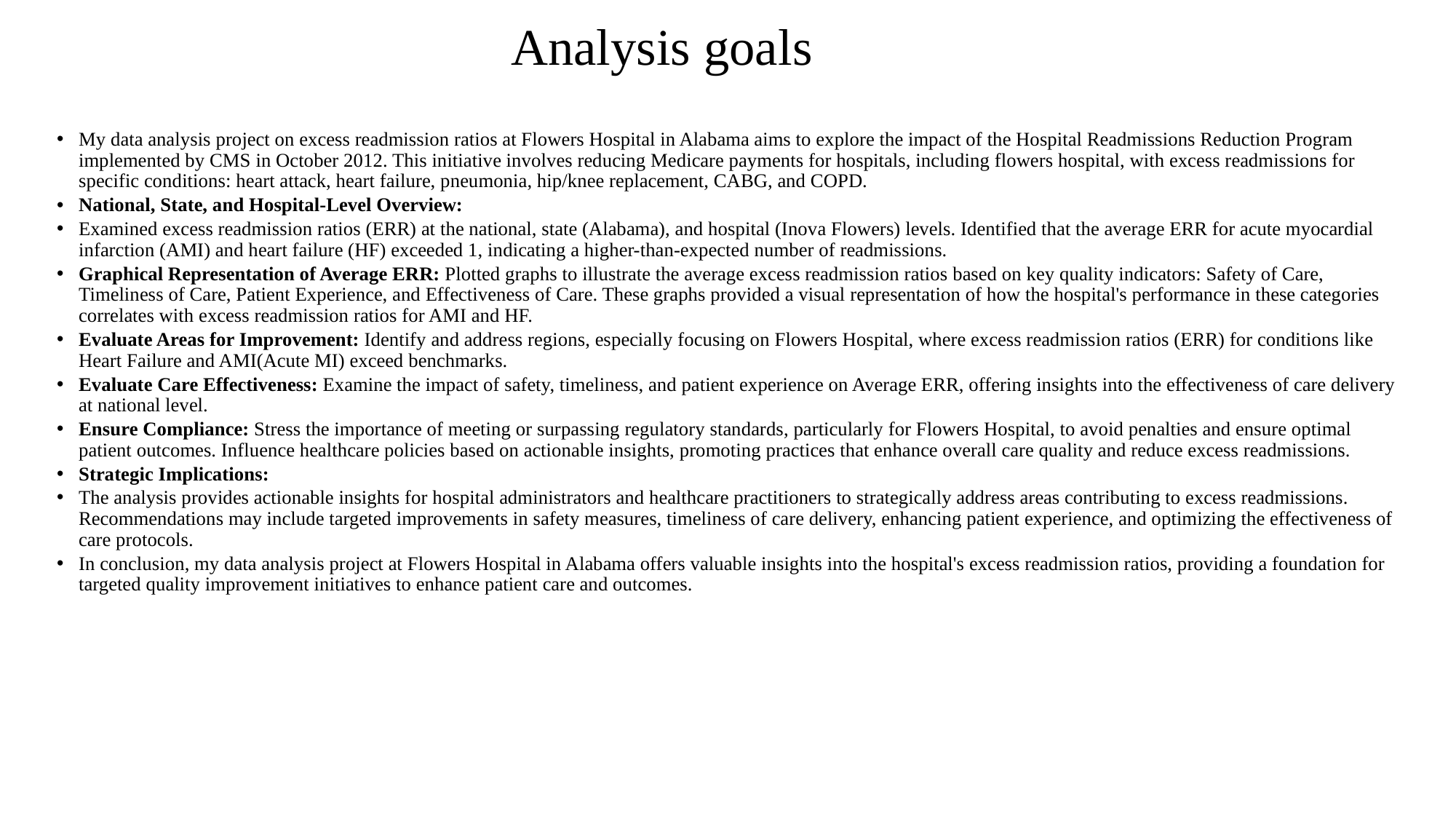

# Analysis goals

My data analysis project on excess readmission ratios at Flowers Hospital in Alabama aims to explore the impact of the Hospital Readmissions Reduction Program implemented by CMS in October 2012. This initiative involves reducing Medicare payments for hospitals, including flowers hospital, with excess readmissions for specific conditions: heart attack, heart failure, pneumonia, hip/knee replacement, CABG, and COPD.
National, State, and Hospital-Level Overview:
Examined excess readmission ratios (ERR) at the national, state (Alabama), and hospital (Inova Flowers) levels. Identified that the average ERR for acute myocardial infarction (AMI) and heart failure (HF) exceeded 1, indicating a higher-than-expected number of readmissions.
Graphical Representation of Average ERR: Plotted graphs to illustrate the average excess readmission ratios based on key quality indicators: Safety of Care, Timeliness of Care, Patient Experience, and Effectiveness of Care. These graphs provided a visual representation of how the hospital's performance in these categories correlates with excess readmission ratios for AMI and HF.
Evaluate Areas for Improvement: Identify and address regions, especially focusing on Flowers Hospital, where excess readmission ratios (ERR) for conditions like Heart Failure and AMI(Acute MI) exceed benchmarks.
Evaluate Care Effectiveness: Examine the impact of safety, timeliness, and patient experience on Average ERR, offering insights into the effectiveness of care delivery at national level.
Ensure Compliance: Stress the importance of meeting or surpassing regulatory standards, particularly for Flowers Hospital, to avoid penalties and ensure optimal patient outcomes. Influence healthcare policies based on actionable insights, promoting practices that enhance overall care quality and reduce excess readmissions.
Strategic Implications:
The analysis provides actionable insights for hospital administrators and healthcare practitioners to strategically address areas contributing to excess readmissions. Recommendations may include targeted improvements in safety measures, timeliness of care delivery, enhancing patient experience, and optimizing the effectiveness of care protocols.
In conclusion, my data analysis project at Flowers Hospital in Alabama offers valuable insights into the hospital's excess readmission ratios, providing a foundation for targeted quality improvement initiatives to enhance patient care and outcomes.